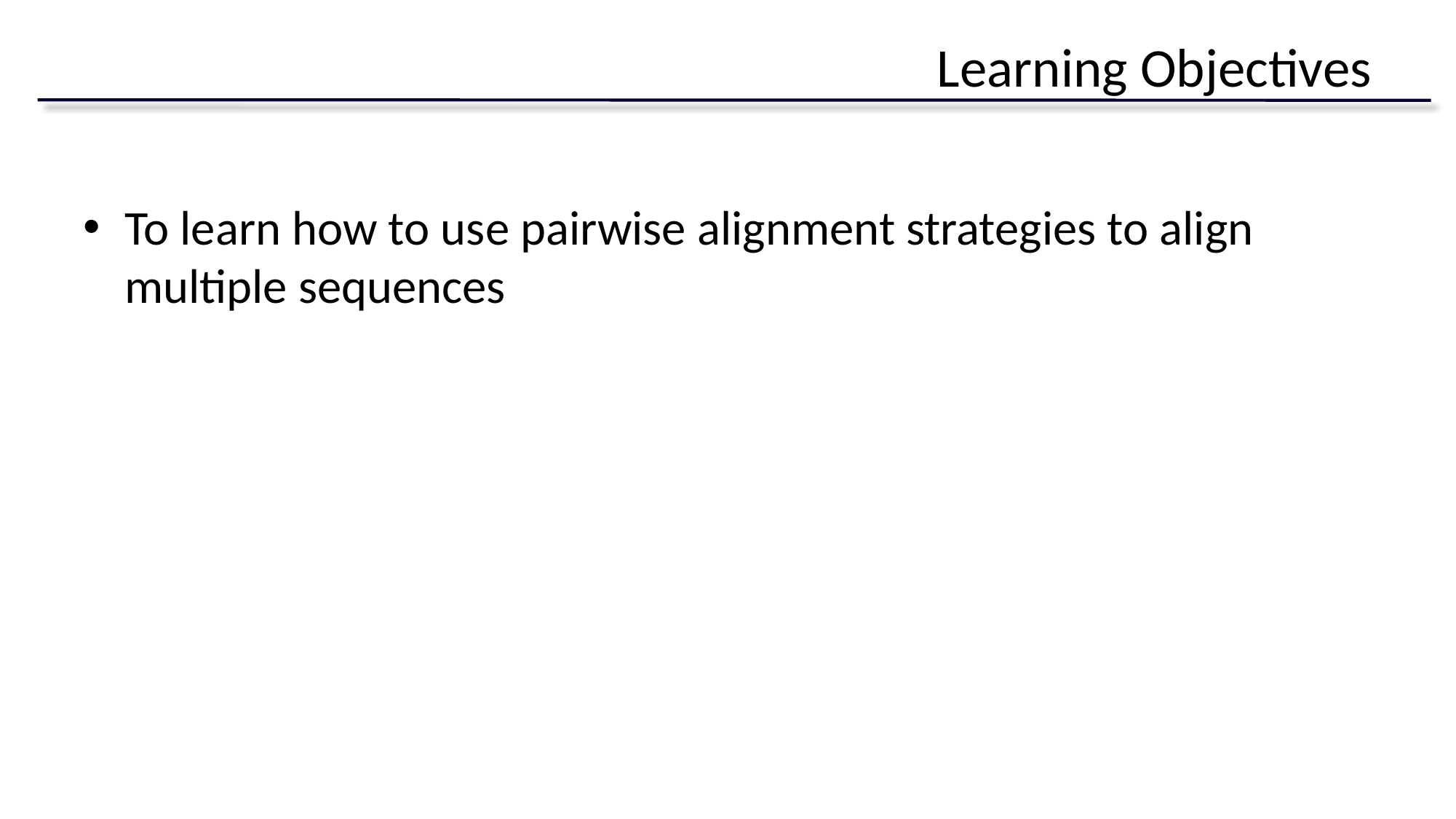

# Learning Objectives
To learn how to use pairwise alignment strategies to align multiple sequences